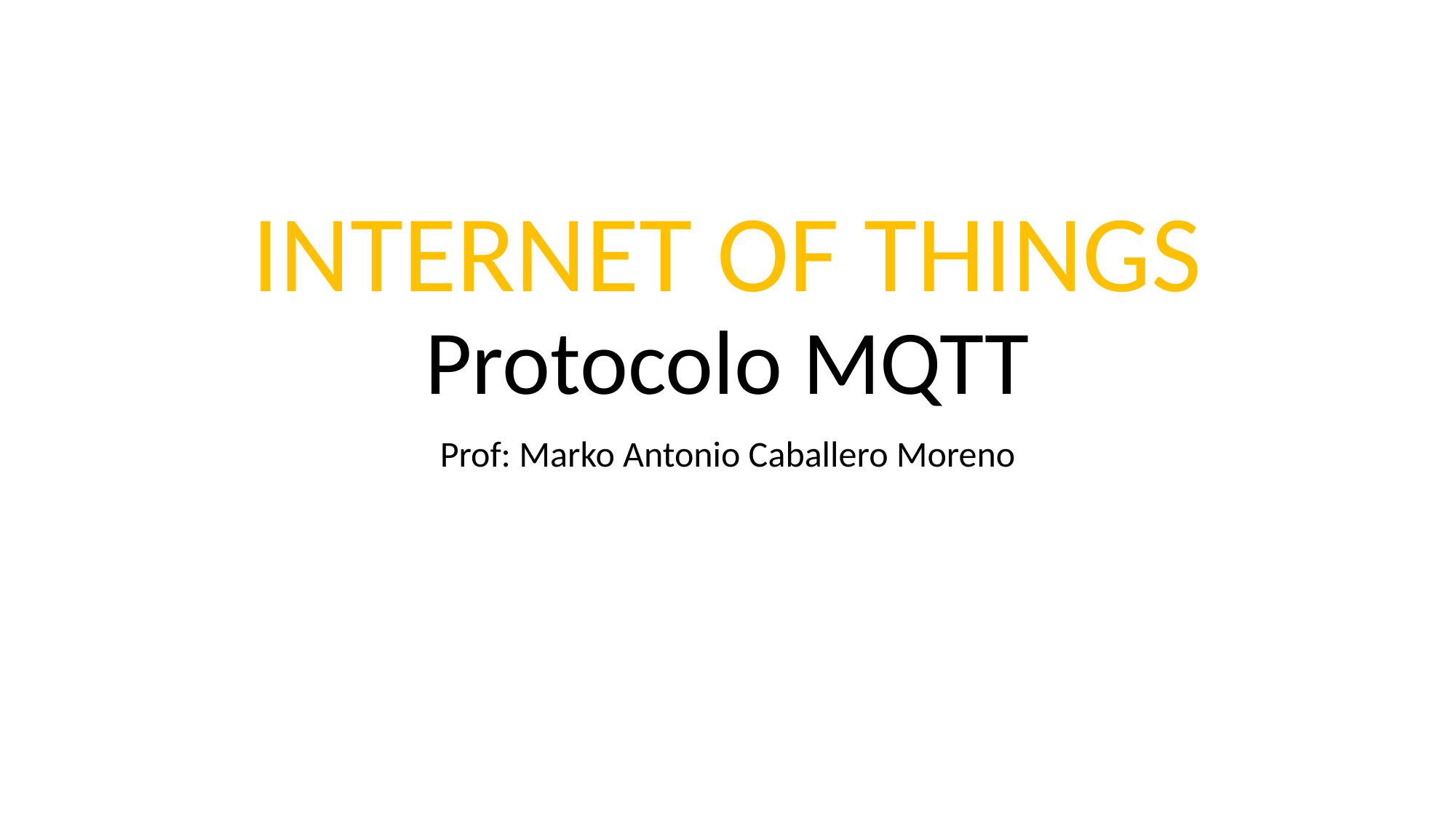

# INTERNET OF THINGS Protocolo MQTT
Prof: Marko Antonio Caballero Moreno